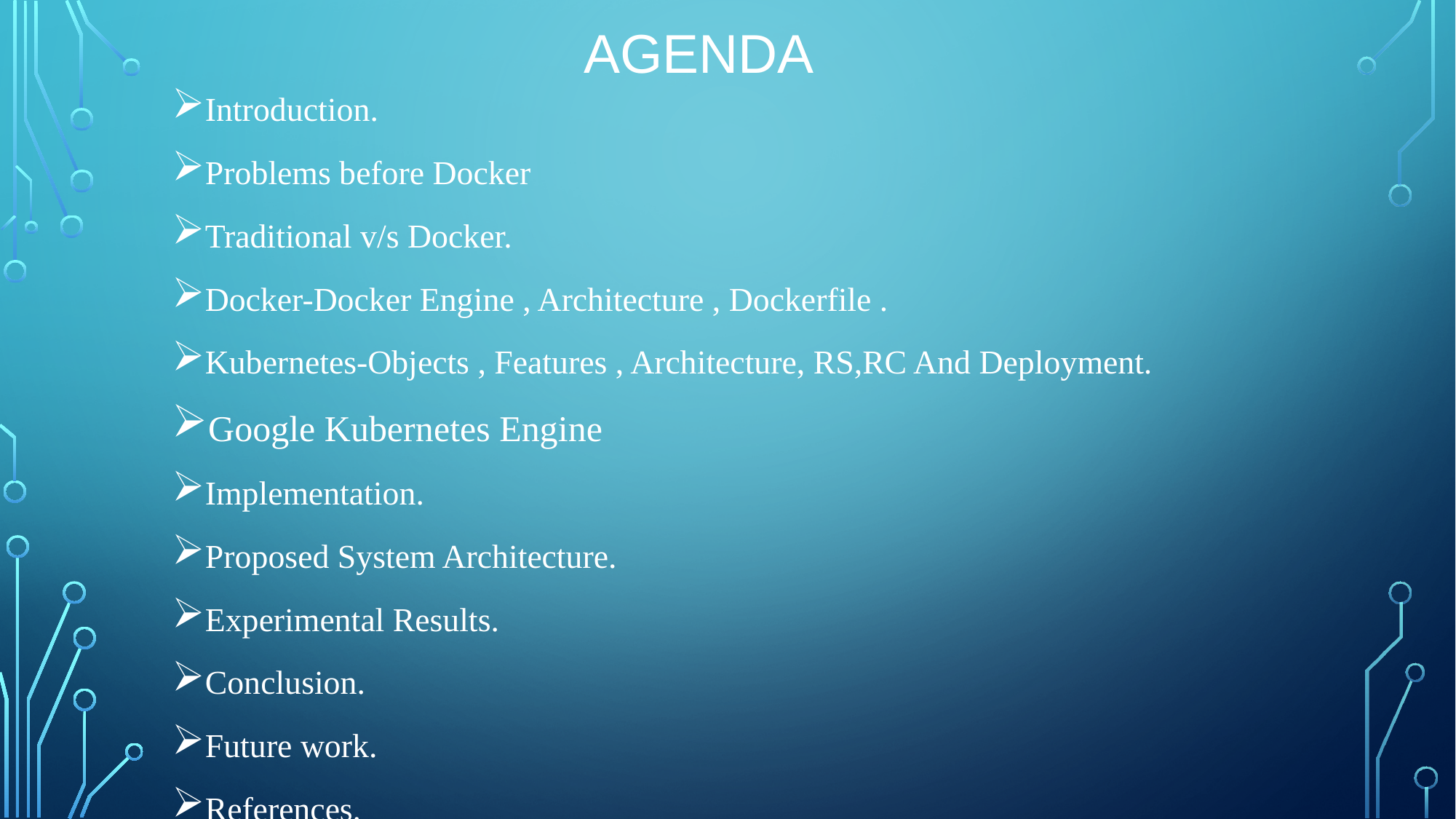

# Agenda
Introduction.
Problems before Docker
Traditional v/s Docker.
Docker-Docker Engine , Architecture , Dockerfile .
Kubernetes-Objects , Features , Architecture, RS,RC And Deployment.
Google Kubernetes Engine
Implementation.
Proposed System Architecture.
Experimental Results.
Conclusion.
Future work.
References.